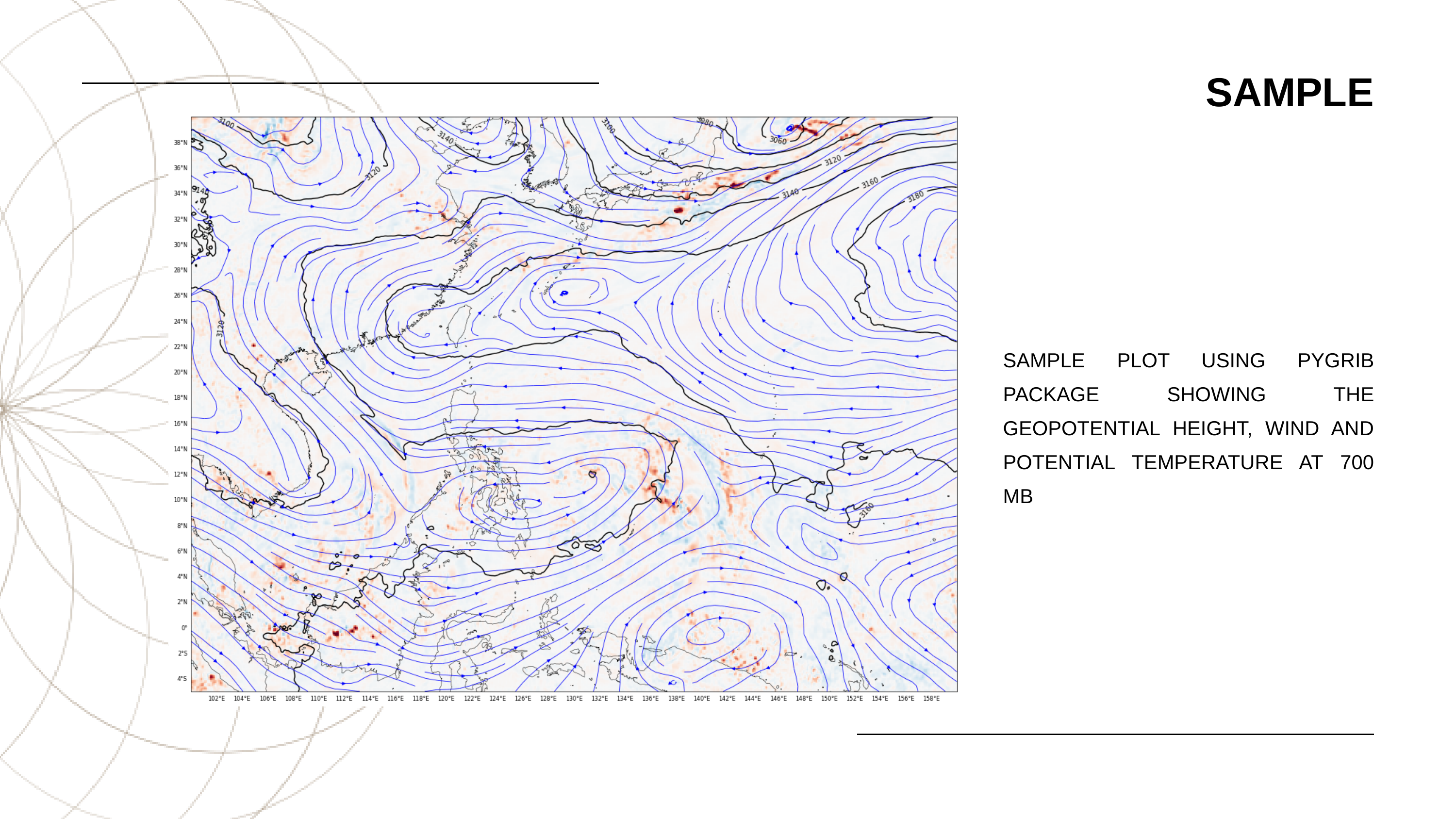

SAMPLE

SAMPLE PLOT USING PYGRIB PACKAGE SHOWING THE GEOPOTENTIAL HEIGHT, WIND AND POTENTIAL TEMPERATURE AT 700 MB